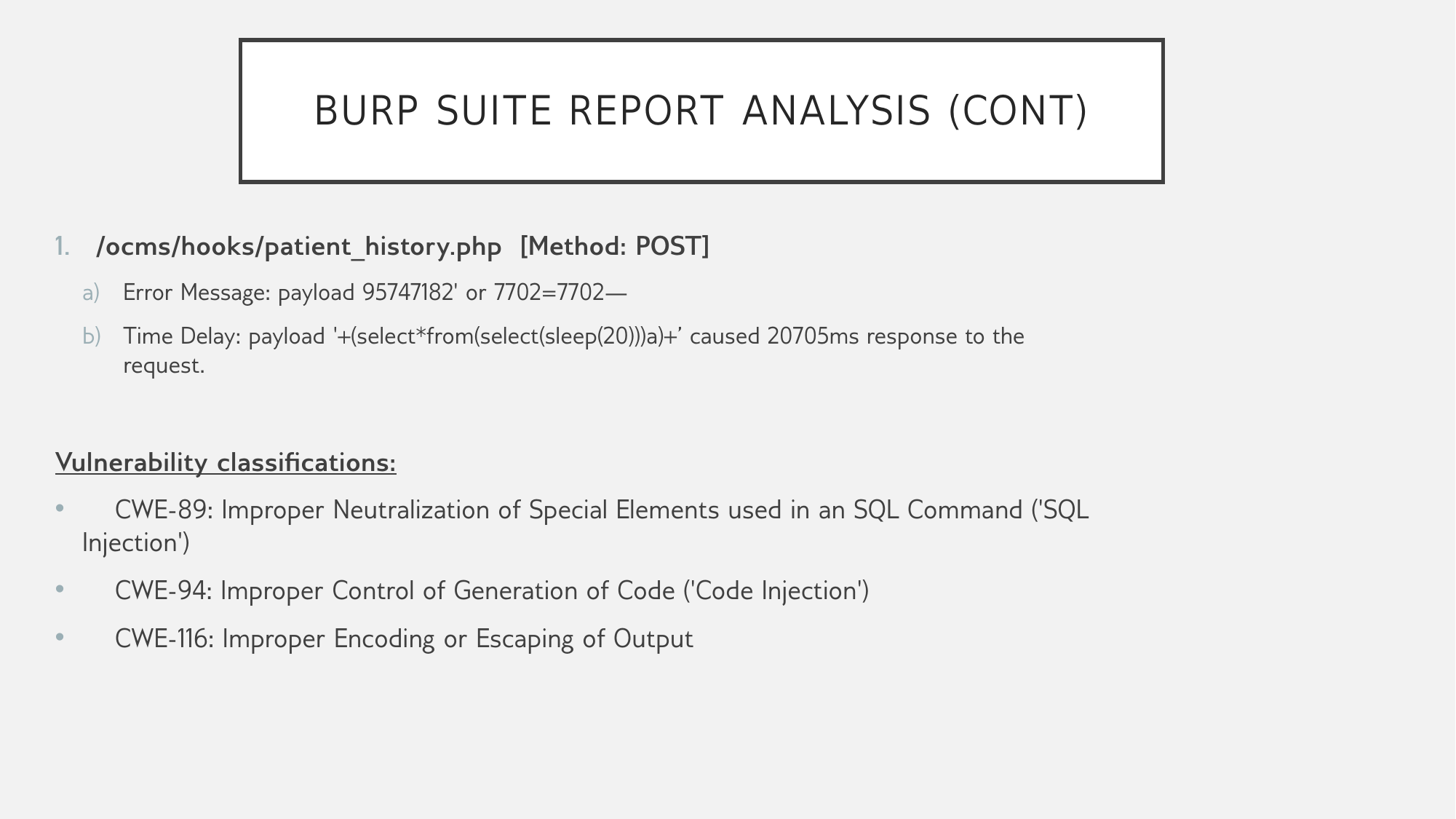

# Burp suite Report Analysis (Cont)
/ocms/hooks/patient_history.php  [Method: POST]
Error Message: payload 95747182' or 7702=7702—
Time Delay: payload '+(select*from(select(sleep(20)))a)+’ caused 20705ms response to the request.

Vulnerability classifications:
    CWE-89: Improper Neutralization of Special Elements used in an SQL Command ('SQL Injection')
    CWE-94: Improper Control of Generation of Code ('Code Injection')
    CWE-116: Improper Encoding or Escaping of Output